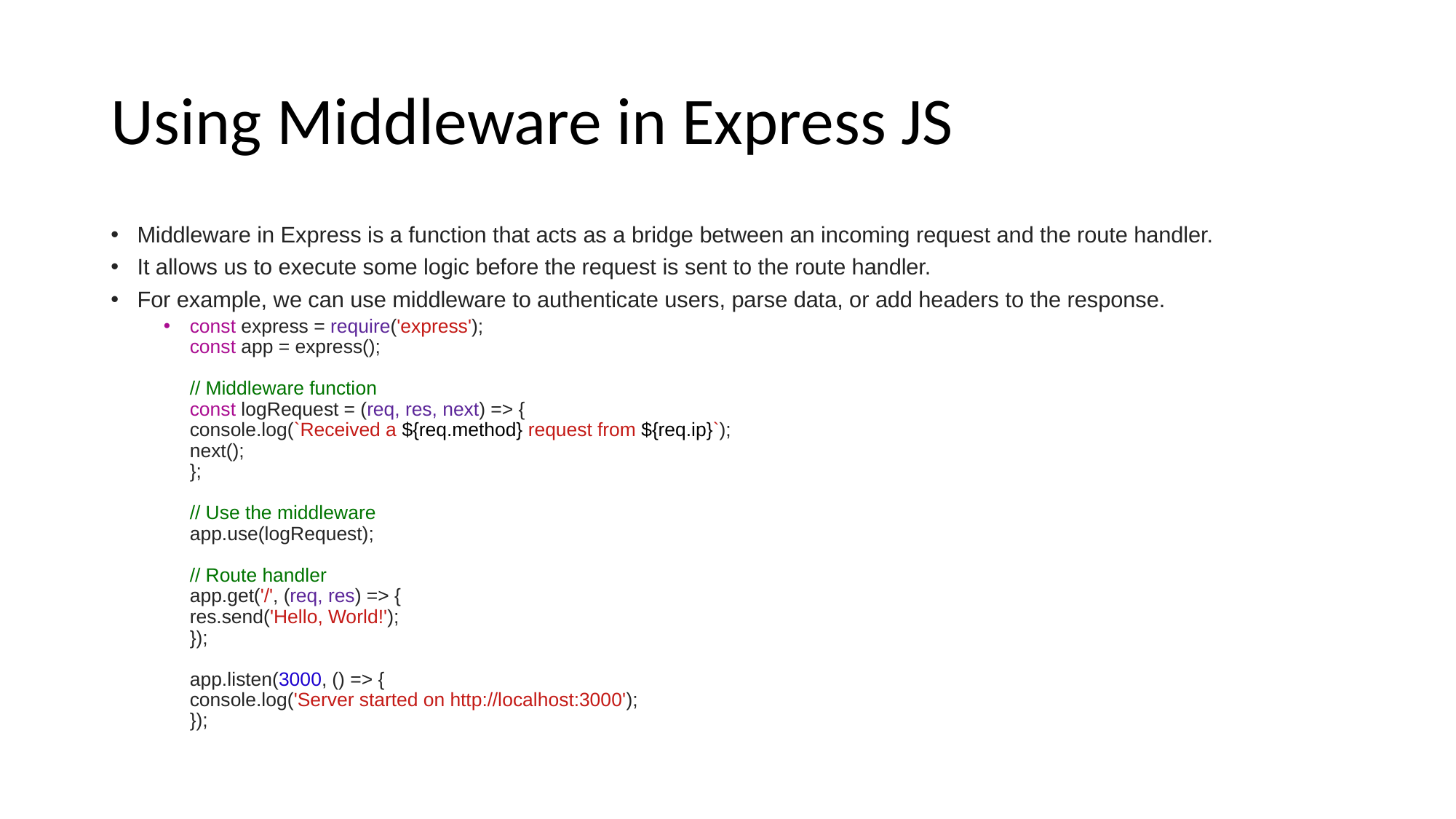

# Using Middleware in Express JS
Middleware in Express is a function that acts as a bridge between an incoming request and the route handler.
It allows us to execute some logic before the request is sent to the route handler.
For example, we can use middleware to authenticate users, parse data, or add headers to the response.
const express = require('express');
const app = express();
// Middleware function
const logRequest = (req, res, next) => {
console.log(`Received a ${req.method} request from ${req.ip}`);
next();
};
// Use the middleware
app.use(logRequest);
// Route handler
app.get('/', (req, res) => {
res.send('Hello, World!');
});
app.listen(3000, () => {
console.log('Server started on http://localhost:3000');
});